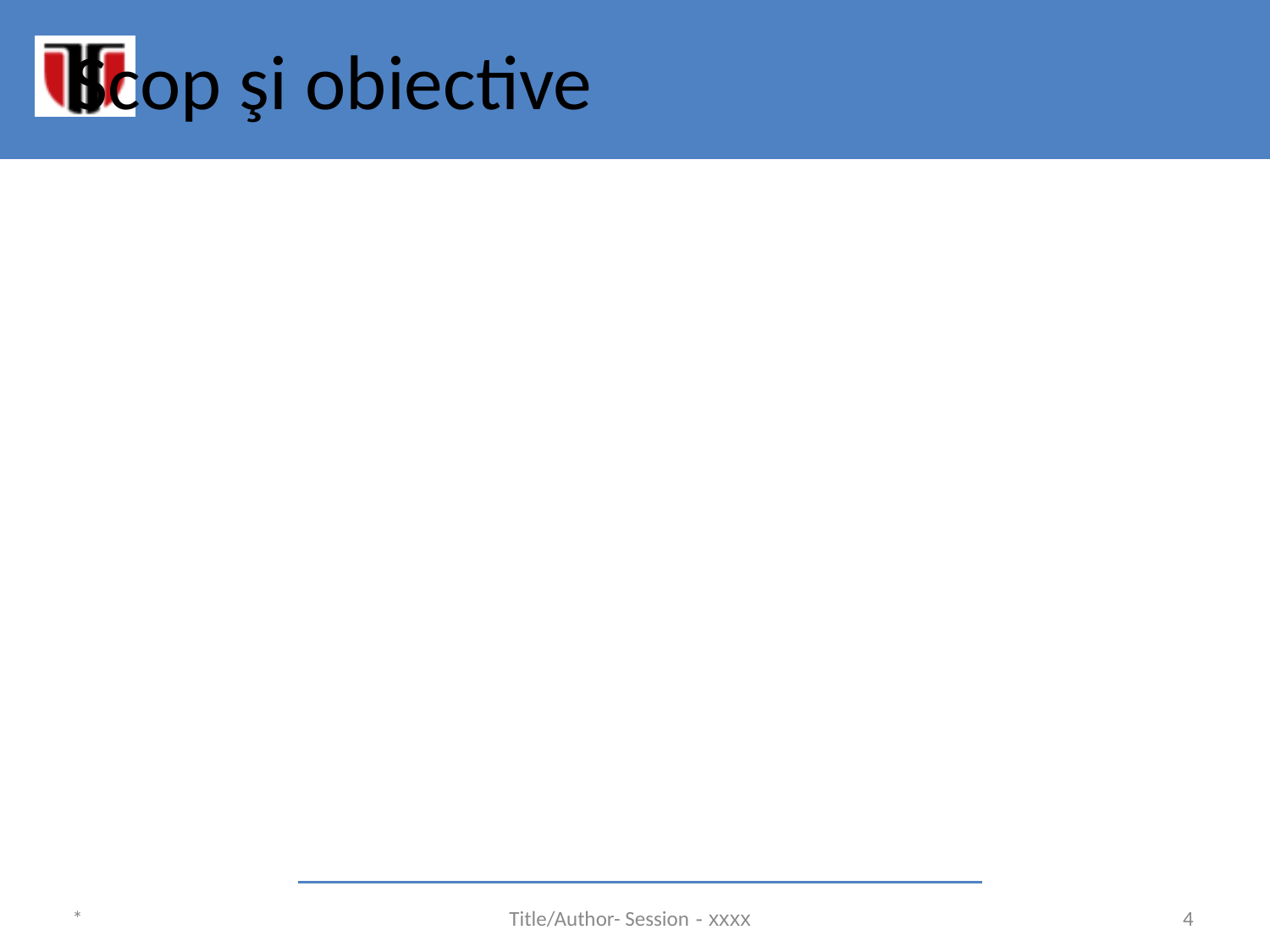

# Scop şi obiective

*
Title/Author- Session - xxxx
4